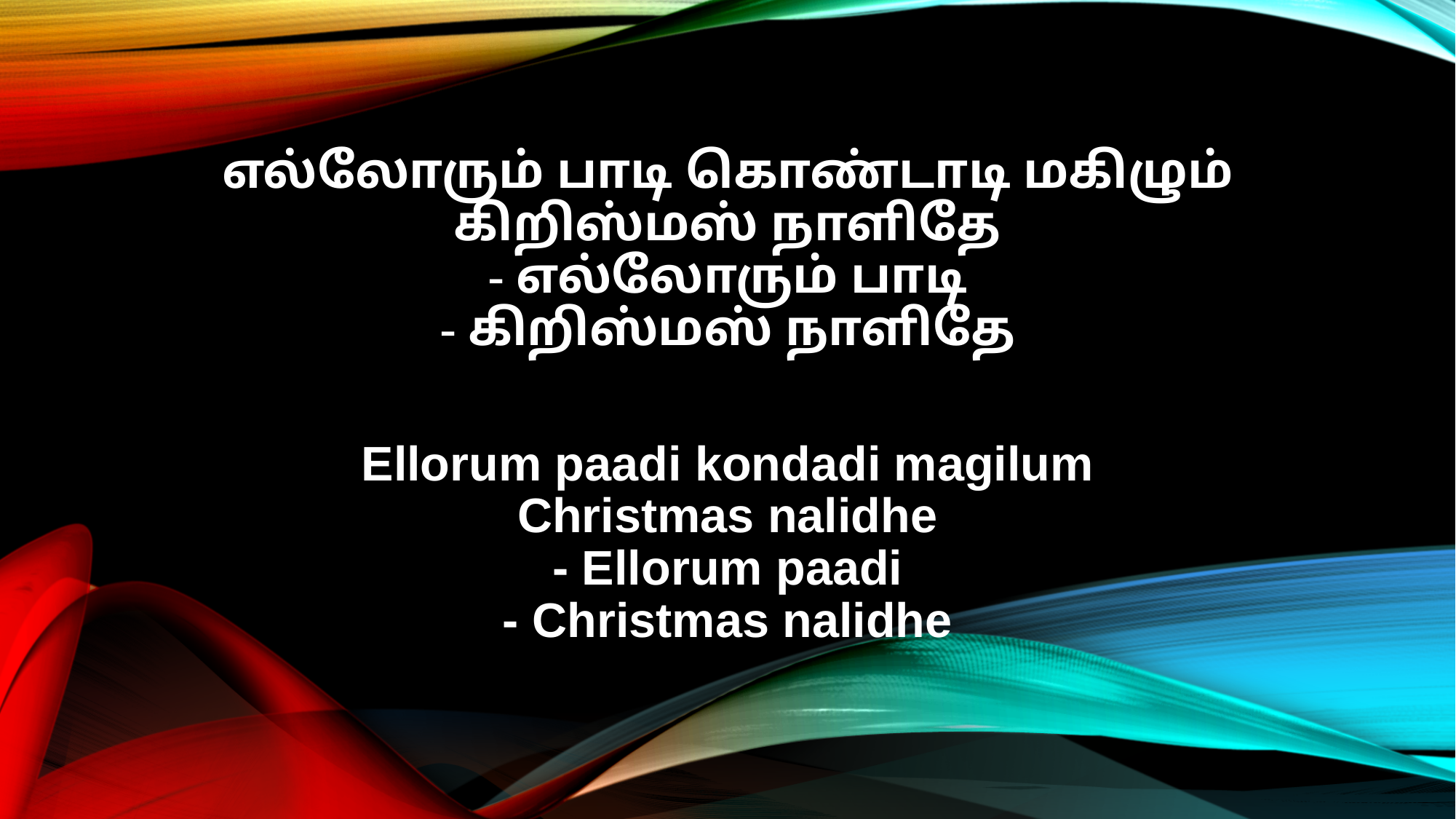

எல்லோரும் பாடி கொண்டாடி மகிழும்
கிறிஸ்மஸ் நாளிதே
- எல்லோரும் பாடி
- கிறிஸ்மஸ் நாளிதே

Ellorum paadi kondadi magilum
Christmas nalidhe
- Ellorum paadi
- Christmas nalidhe